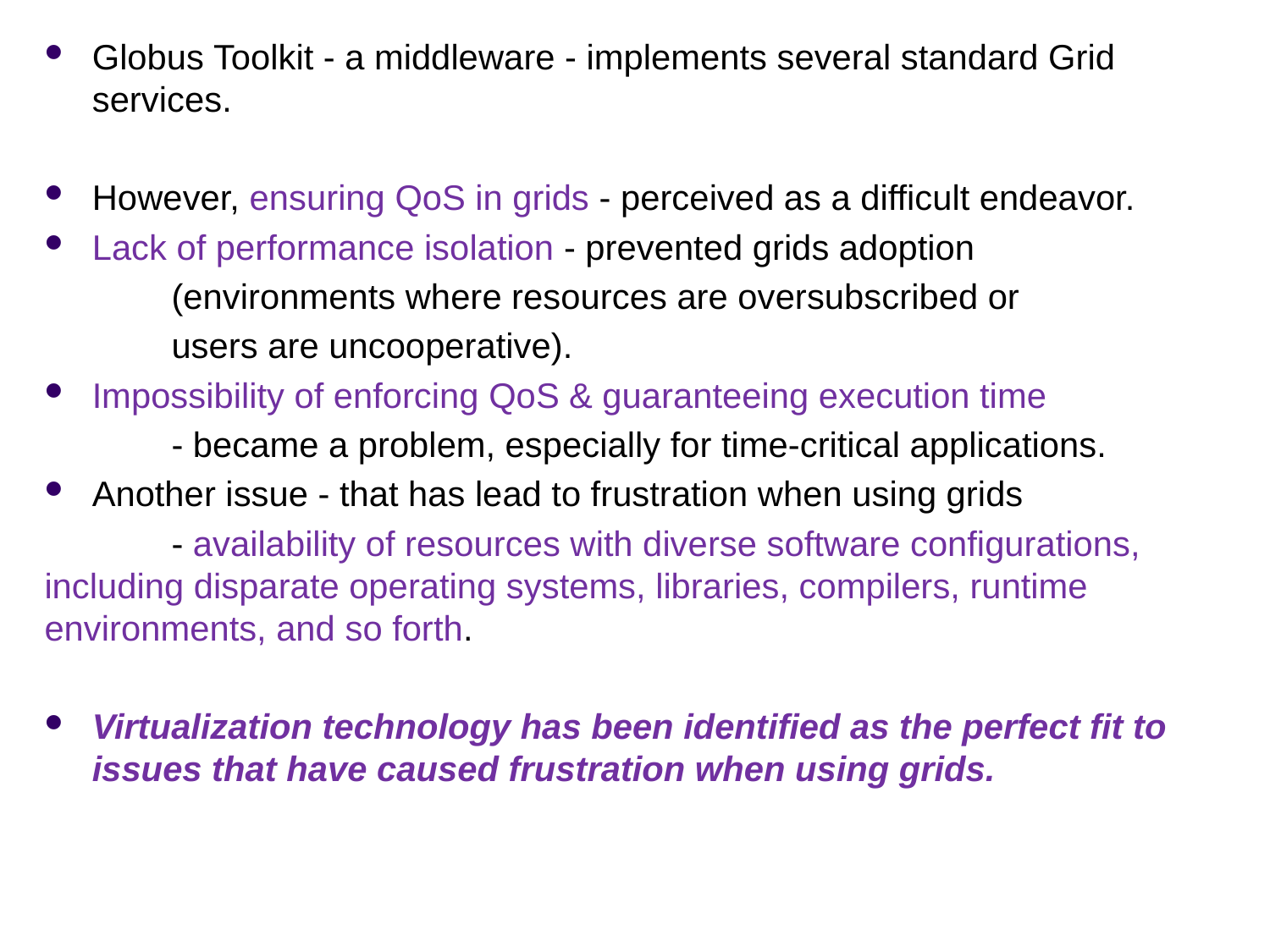

# Globus Toolkit - a middleware - implements several standard Grid services.

However, ensuring QoS in grids - perceived as a difficult endeavor.
Lack of performance isolation - prevented grids adoption
	(environments where resources are oversubscribed or
	users are uncooperative).
Impossibility of enforcing QoS & guaranteeing execution time
	- became a problem, especially for time-critical applications.
Another issue - that has lead to frustration when using grids
	- availability of resources with diverse software configurations, including disparate operating systems, libraries, compilers, runtime environments, and so forth.

Virtualization technology has been identified as the perfect fit to issues that have caused frustration when using grids.